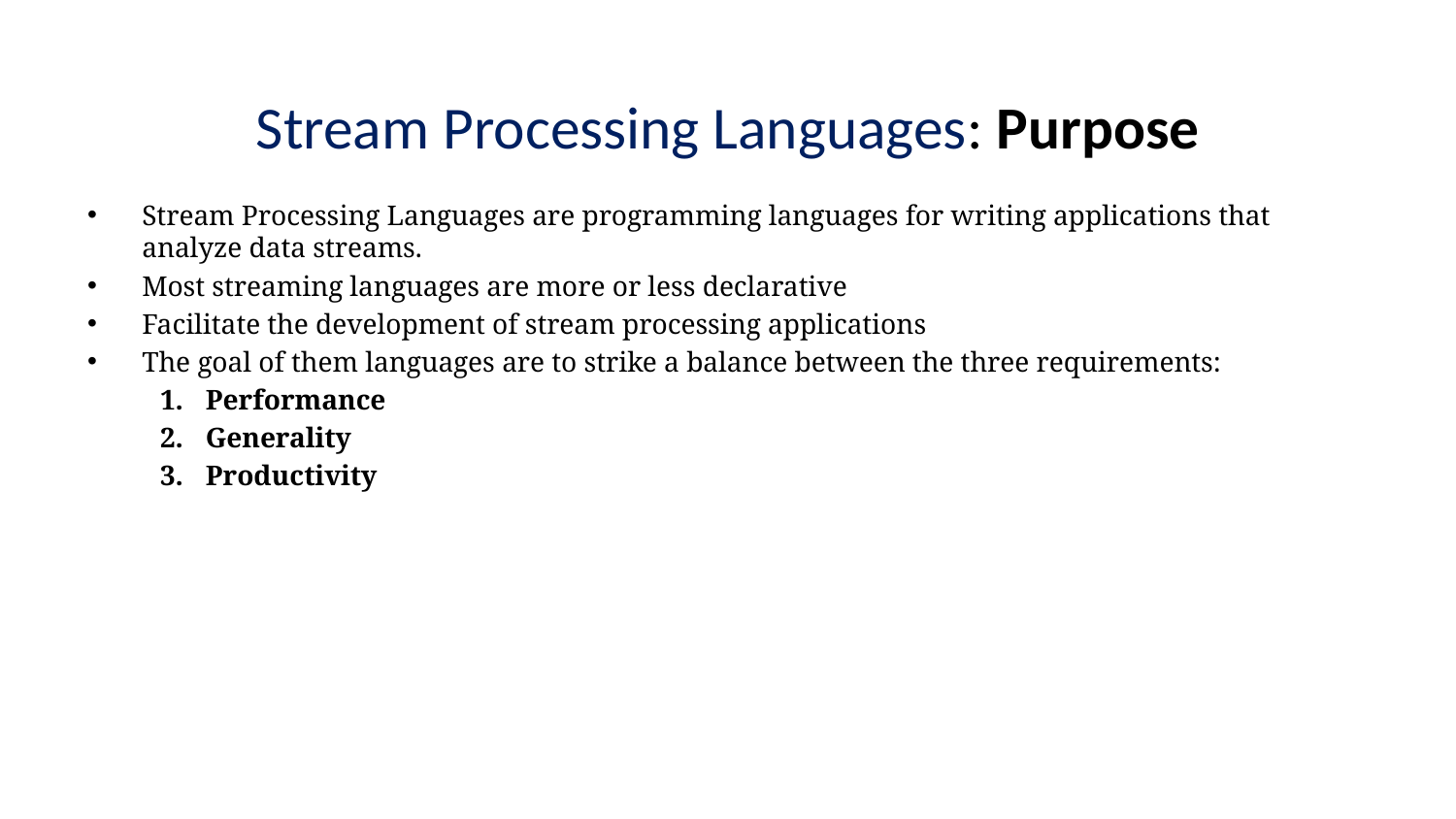

# Stream Processing Languages: Purpose
Stream Processing Languages are programming languages for writing applications that analyze data streams.
Most streaming languages are more or less declarative
Facilitate the development of stream processing applications
The goal of them languages are to strike a balance between the three requirements:
Performance
Generality
Productivity